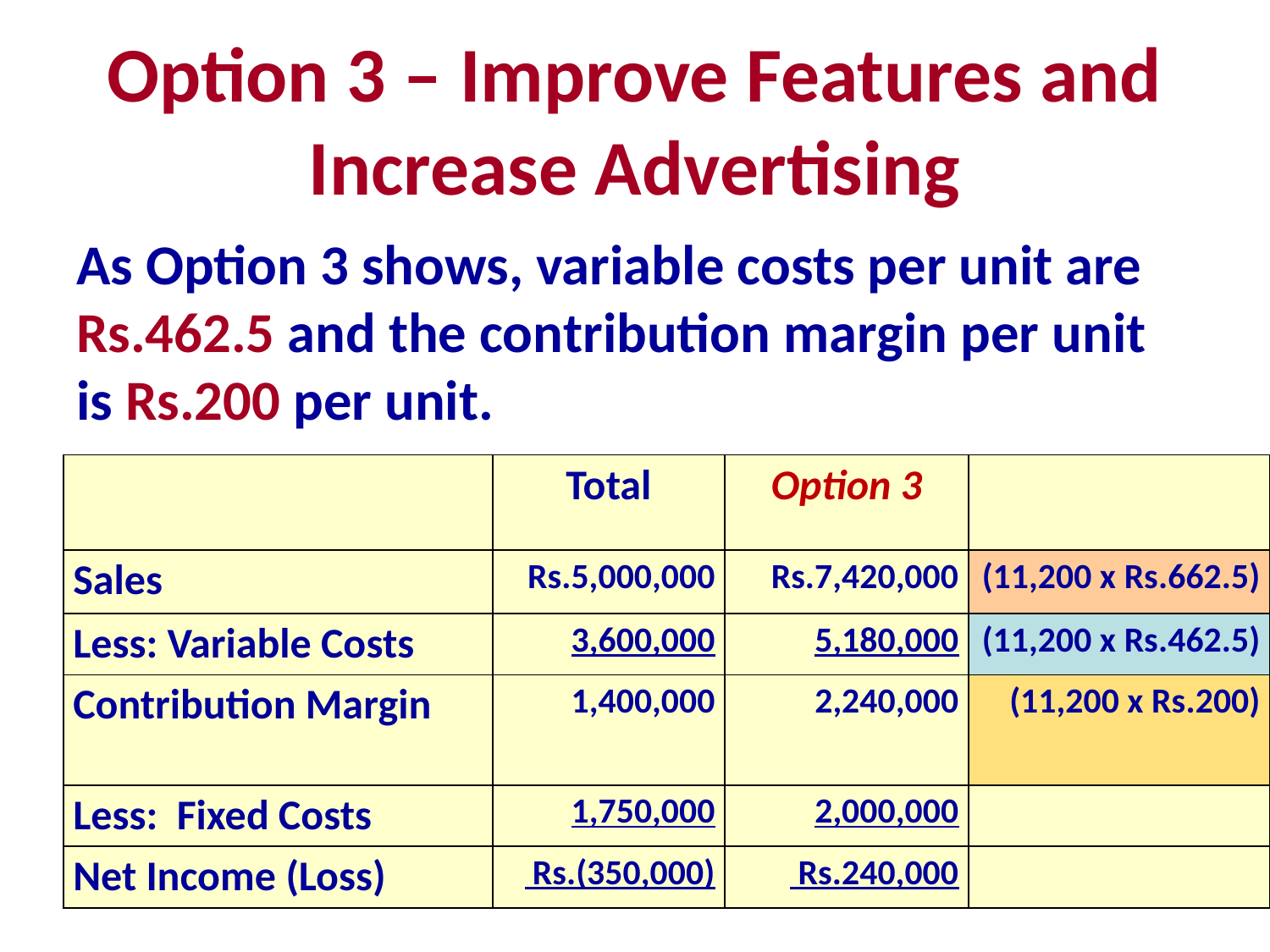

# Option 3 – Improve Features and Increase Advertising
As Option 3 shows, variable costs per unit are Rs.462.5 and the contribution margin per unit is Rs.200 per unit.
|  | Total | Option 3 |  |
| --- | --- | --- | --- |
| Sales | Rs.5,000,000 | Rs.7,420,000 | (11,200 x Rs.662.5) |
| Less: Variable Costs | 3,600,000 | 5,180,000 | (11,200 x Rs.462.5) |
| Contribution Margin | 1,400,000 | 2,240,000 | (11,200 x Rs.200) |
| Less: Fixed Costs | 1,750,000 | 2,000,000 |  |
| Net Income (Loss) | Rs.(350,000) | Rs.240,000 |  |